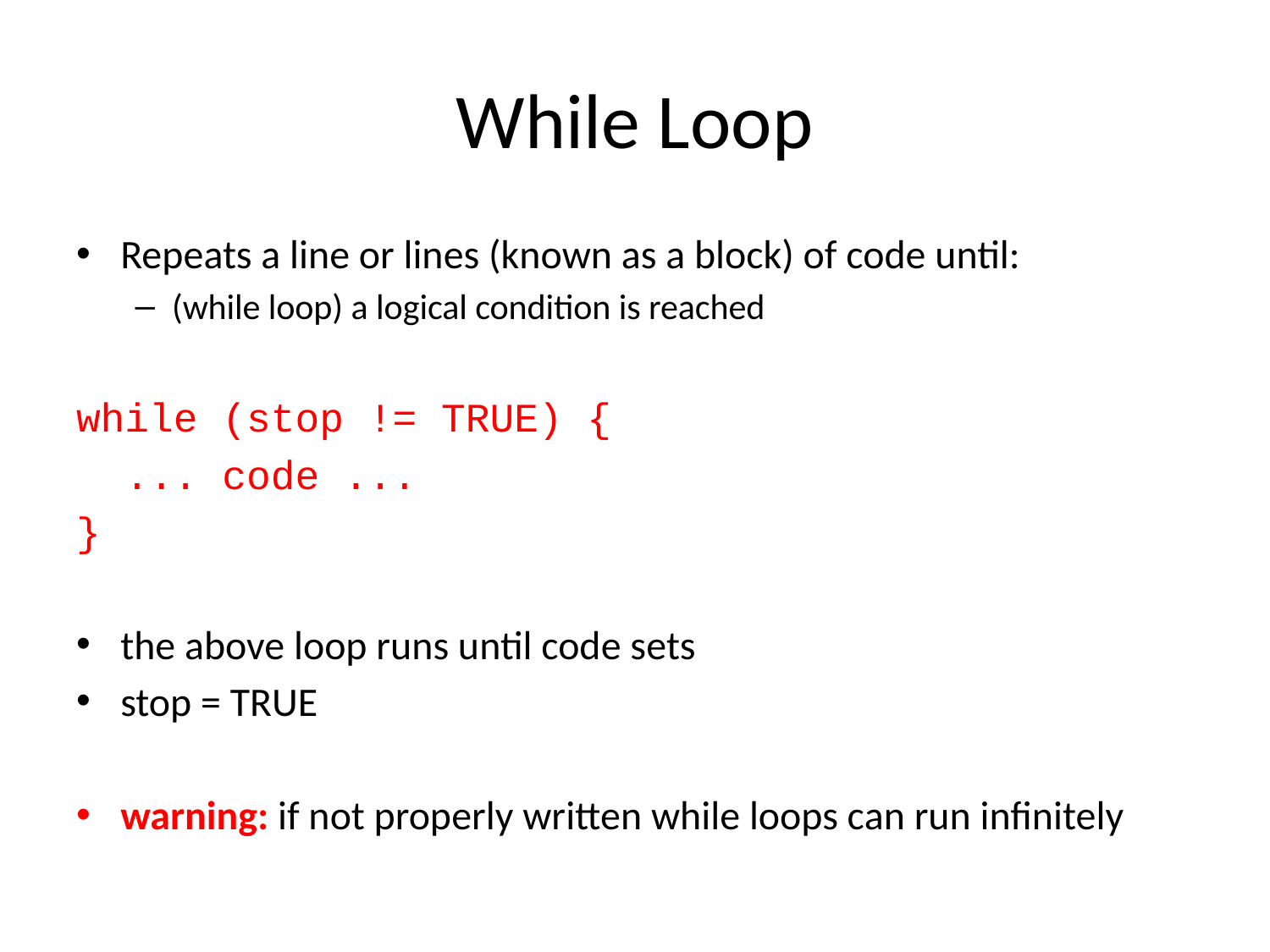

# While Loop
Repeats a line or lines (known as a block) of code until:
(while loop) a logical condition is reached

while (stop != TRUE) {
  ... code ...
}

the above loop runs until code sets
stop = TRUE

warning: if not properly written while loops can run infinitely